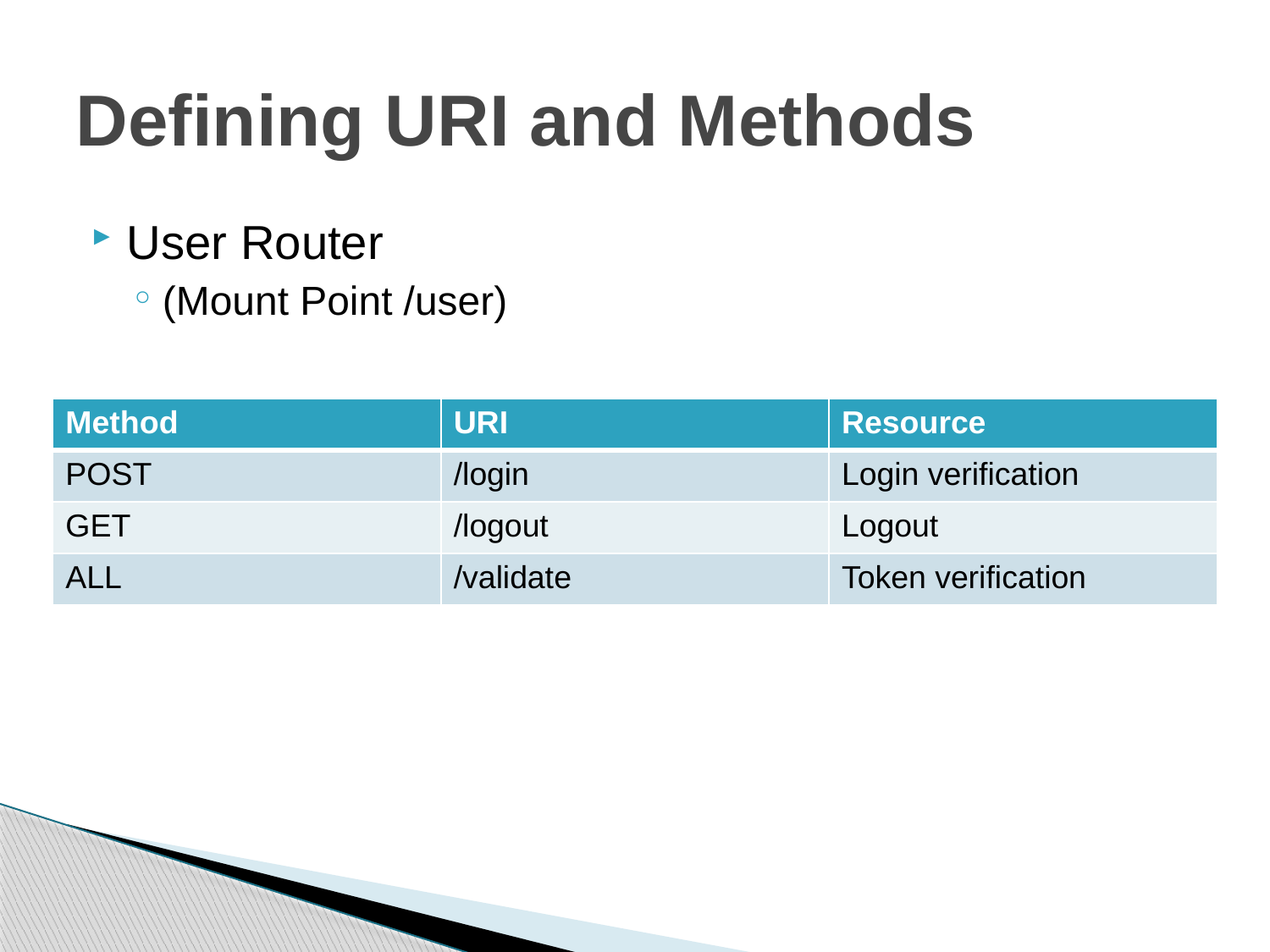

# Defining URI and Methods
User Router
(Mount Point /user)

| Method | URI | Resource |
| --- | --- | --- |
| POST | /login | Login verification |
| GET | /logout | Logout |
| ALL | /validate | Token verification |